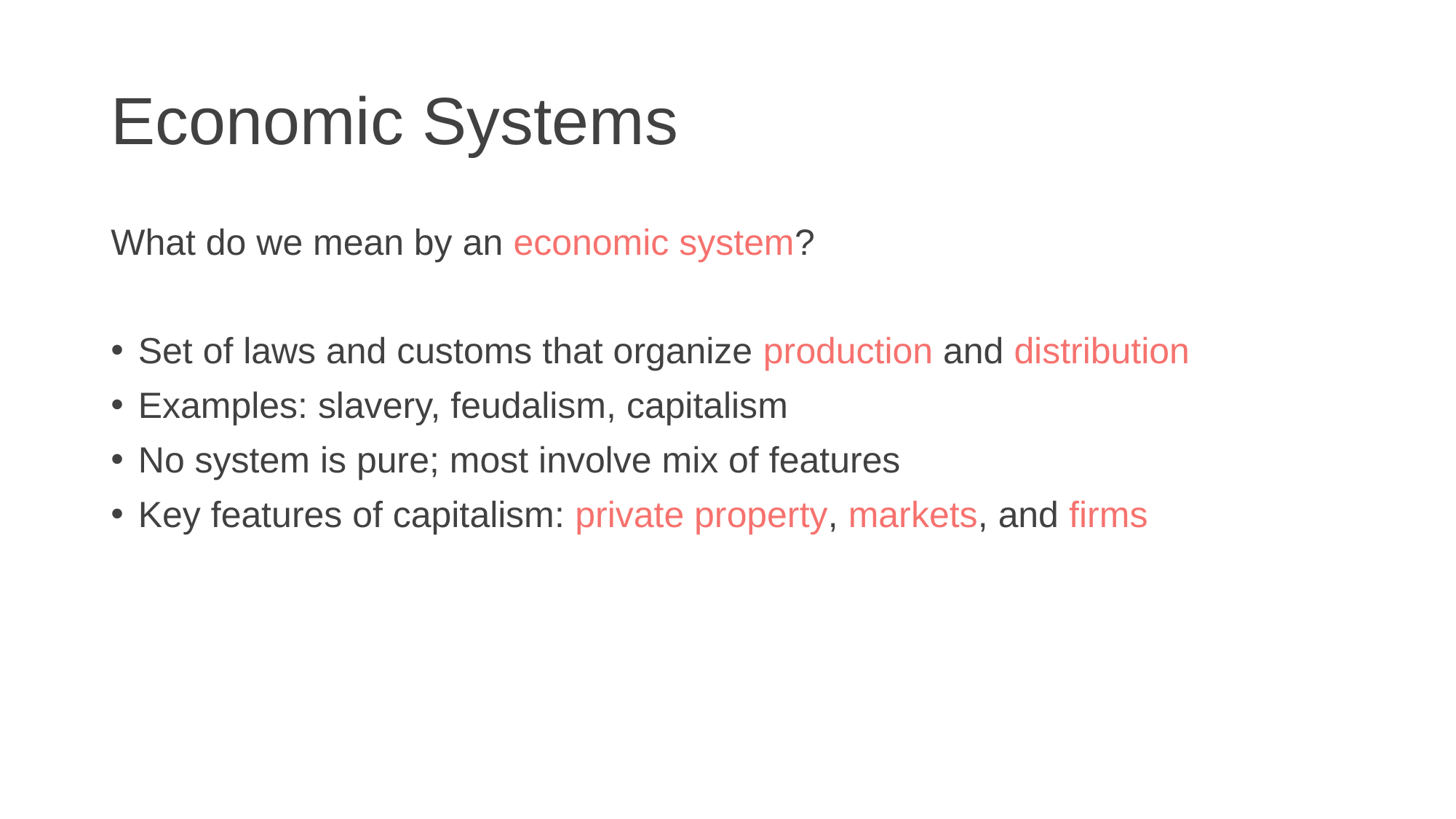

# Economic Systems
What do we mean by an economic system?

Set of laws and customs that organize production and distribution
Examples: slavery, feudalism, capitalism
No system is pure; most involve mix of features
Key features of capitalism: private property, markets, and firms